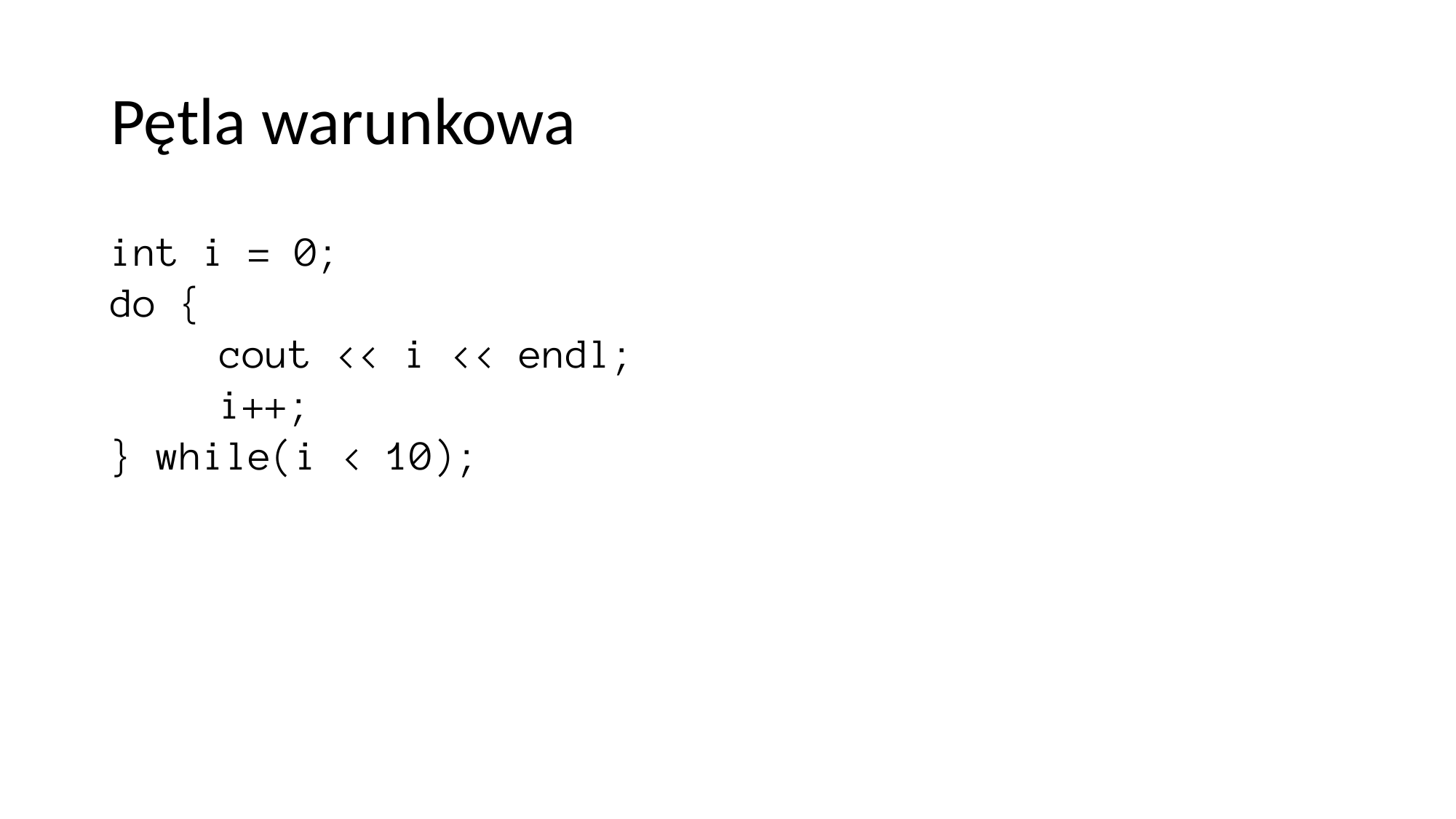

# Pętla warunkowa
int i = 0;
do {
	cout << i << endl;
	i++;
} while(i < 10);